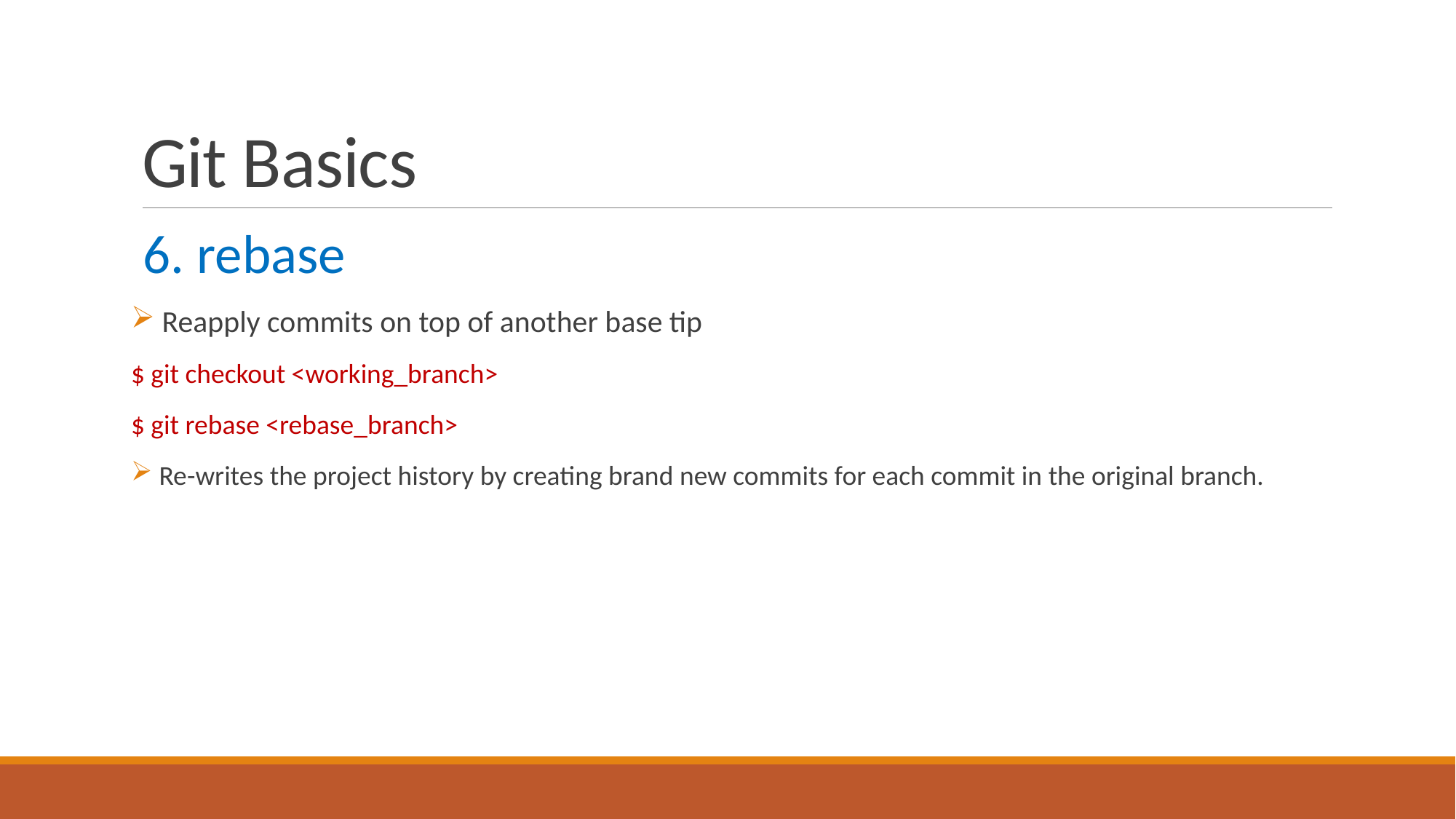

# Git Basics
6. rebase
 Reapply commits on top of another base tip
$ git checkout <working_branch>
$ git rebase <rebase_branch>
 Re-writes the project history by creating brand new commits for each commit in the original branch.